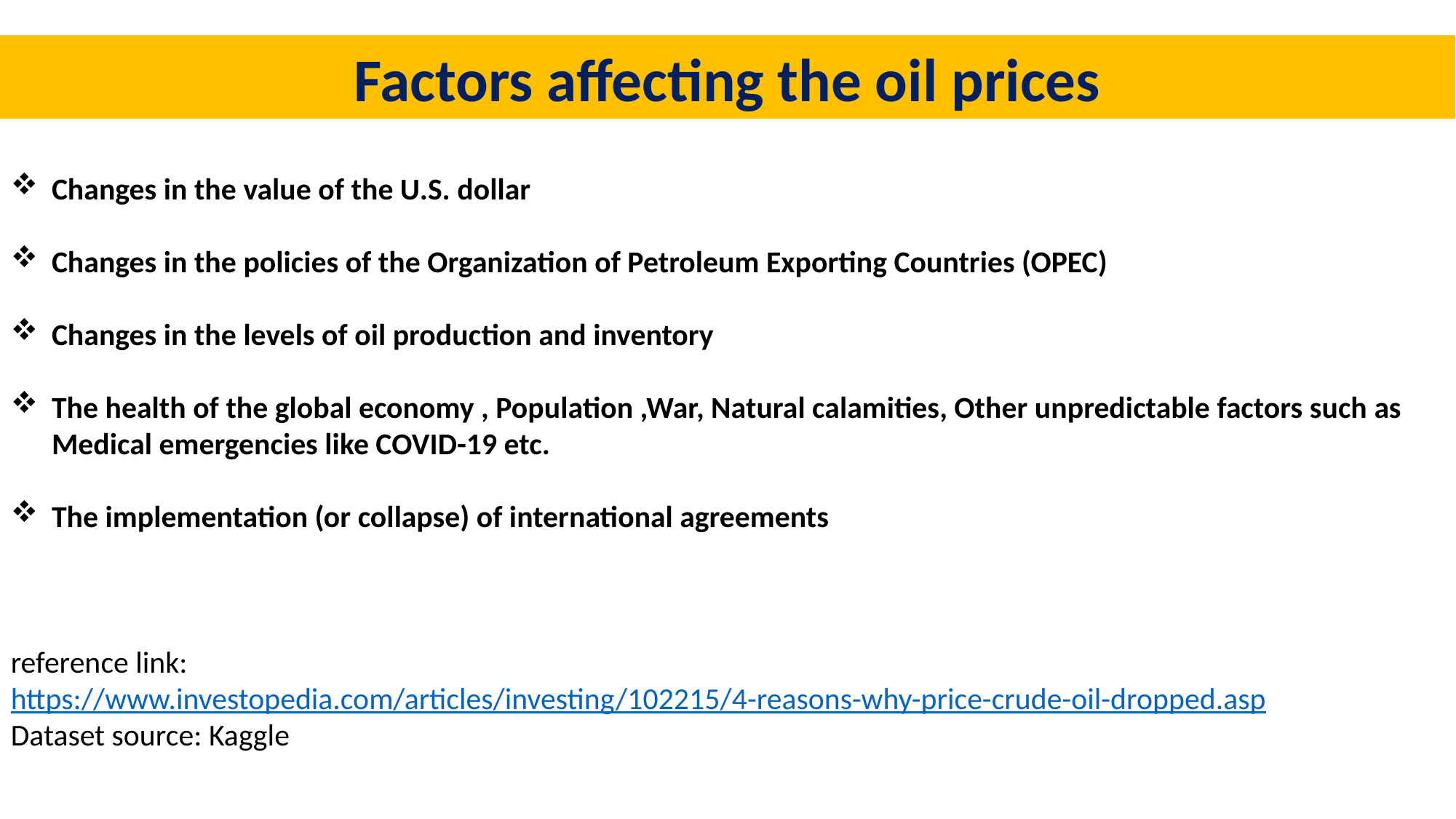

Factors affecting the oil prices

Changes in the value of the U.S. dollar

Changes in the policies of the Organization of Petroleum Exporting Countries (OPEC)

Changes in the levels of oil production and inventory

The health of the global economy , Population ,War, Natural calamities, Other unpredictable factors such as Medical emergencies like COVID-19 etc.

The implementation (or collapse) of international agreements

reference link: https://www.investopedia.com/articles/investing/102215/4-reasons-why-price-crude-oil-dropped.asp
Dataset source: Kaggle